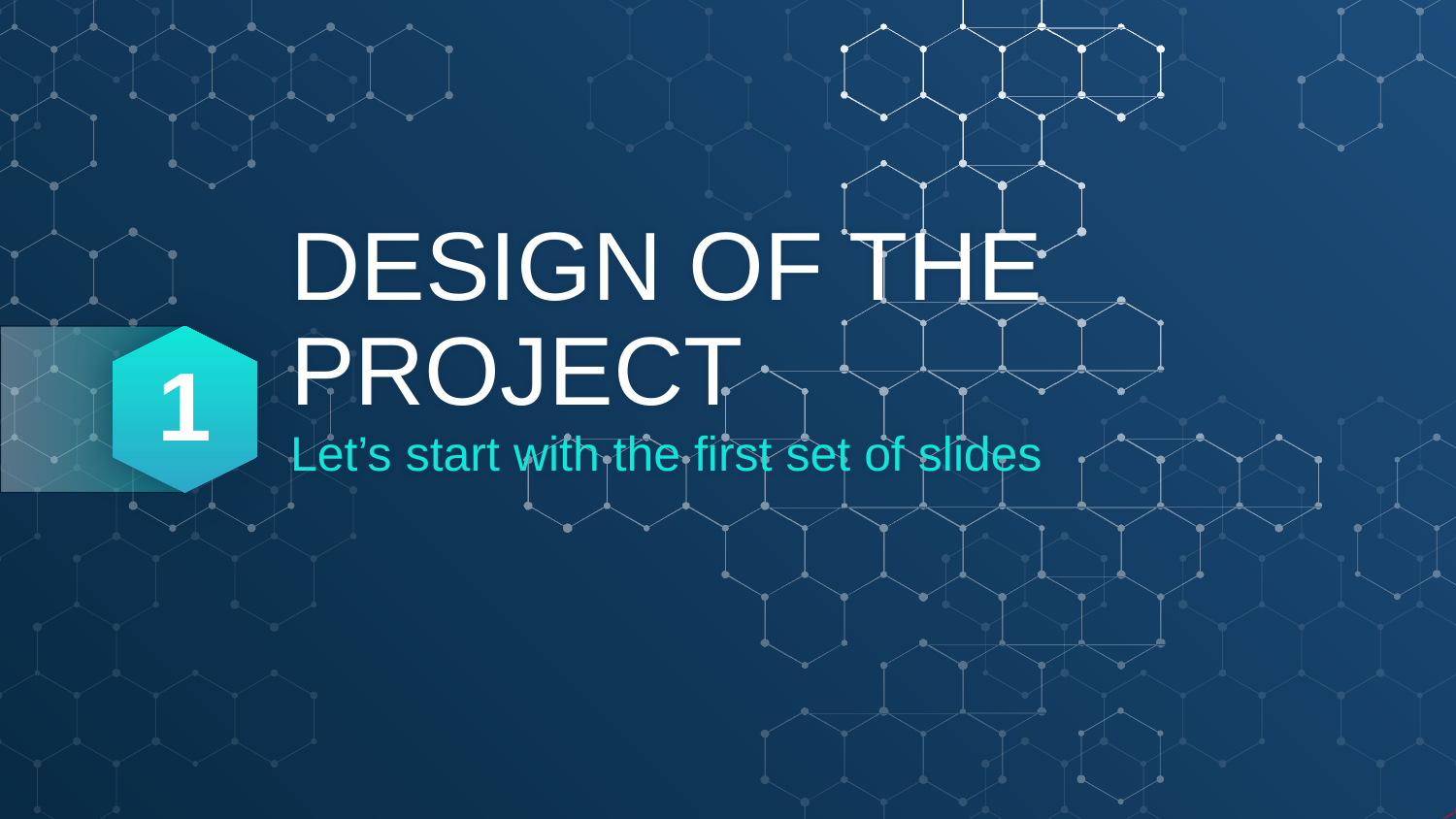

1
# DESIGN OF THE PROJECT
Let’s start with the first set of slides